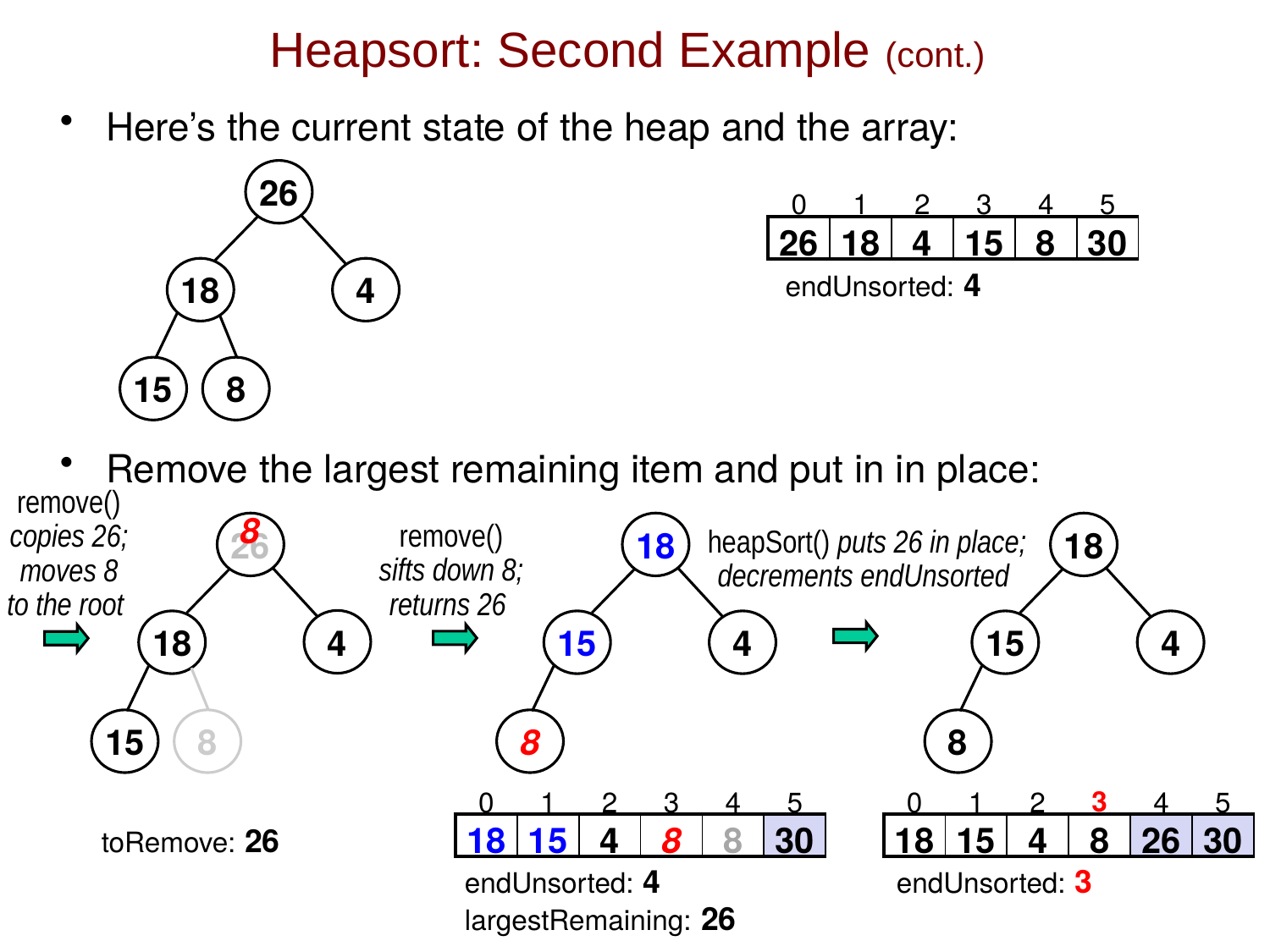

# Heapsort: Second Example (cont.)
Here’s the current state of the heap and the array:

Remove the largest remaining item and put in in place:
26
| 0 | 1 | 2 | 3 | 4 | 5 |
| --- | --- | --- | --- | --- | --- |
| 26 | 18 | 4 | 15 | 8 | 30 |

18
4
endUnsorted: 4

15
8
remove()
copies 26;
moves 8
to the root
8
26
18
18
remove()
sifts down 8;
returns 26
heapSort() puts 26 in place;
decrements endUnsorted

4
18
15
4
15
4

15
8
8
8
| 0 | 1 | 2 | 3 | 4 | 5 |
| --- | --- | --- | --- | --- | --- |
| 18 | 15 | 4 | 8 | 8 | 30 |
| 0 | 1 | 2 | 3 | 4 | 5 |
| --- | --- | --- | --- | --- | --- |
| 18 | 15 | 4 | 8 | 26 | 30 |
toRemove: 26
endUnsorted: 4
largestRemaining: 26

endUnsorted: 3